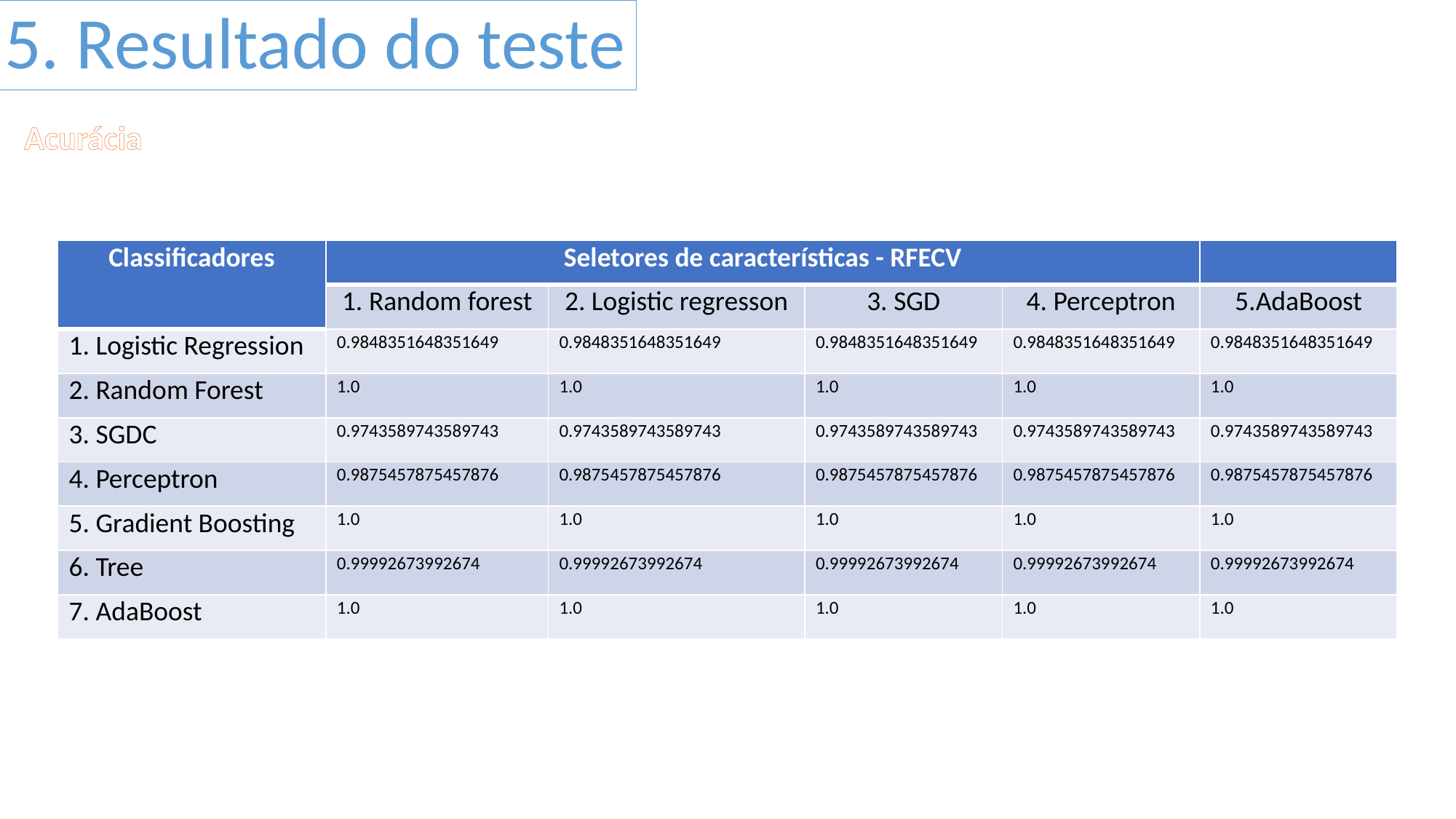

5. Resultado do teste
Acurácia
| Classificadores | Seletores de características - RFECV |  |  |  |  |
| --- | --- | --- | --- | --- | --- |
|  | 1. Random forest | 2. Logistic regresson | 3. SGD | 4. Perceptron | 5.AdaBoost |
| 1. Logistic Regression | 0.9848351648351649 | 0.9848351648351649 | 0.9848351648351649 | 0.9848351648351649 | 0.9848351648351649 |
| 2. Random Forest | 1.0 | 1.0 | 1.0 | 1.0 | 1.0 |
| 3. SGDC | 0.9743589743589743 | 0.9743589743589743 | 0.9743589743589743 | 0.9743589743589743 | 0.9743589743589743 |
| 4. Perceptron | 0.9875457875457876 | 0.9875457875457876 | 0.9875457875457876 | 0.9875457875457876 | 0.9875457875457876 |
| 5. Gradient Boosting | 1.0 | 1.0 | 1.0 | 1.0 | 1.0 |
| 6. Tree | 0.99992673992674 | 0.99992673992674 | 0.99992673992674 | 0.99992673992674 | 0.99992673992674 |
| 7. AdaBoost | 1.0 | 1.0 | 1.0 | 1.0 | 1.0 |